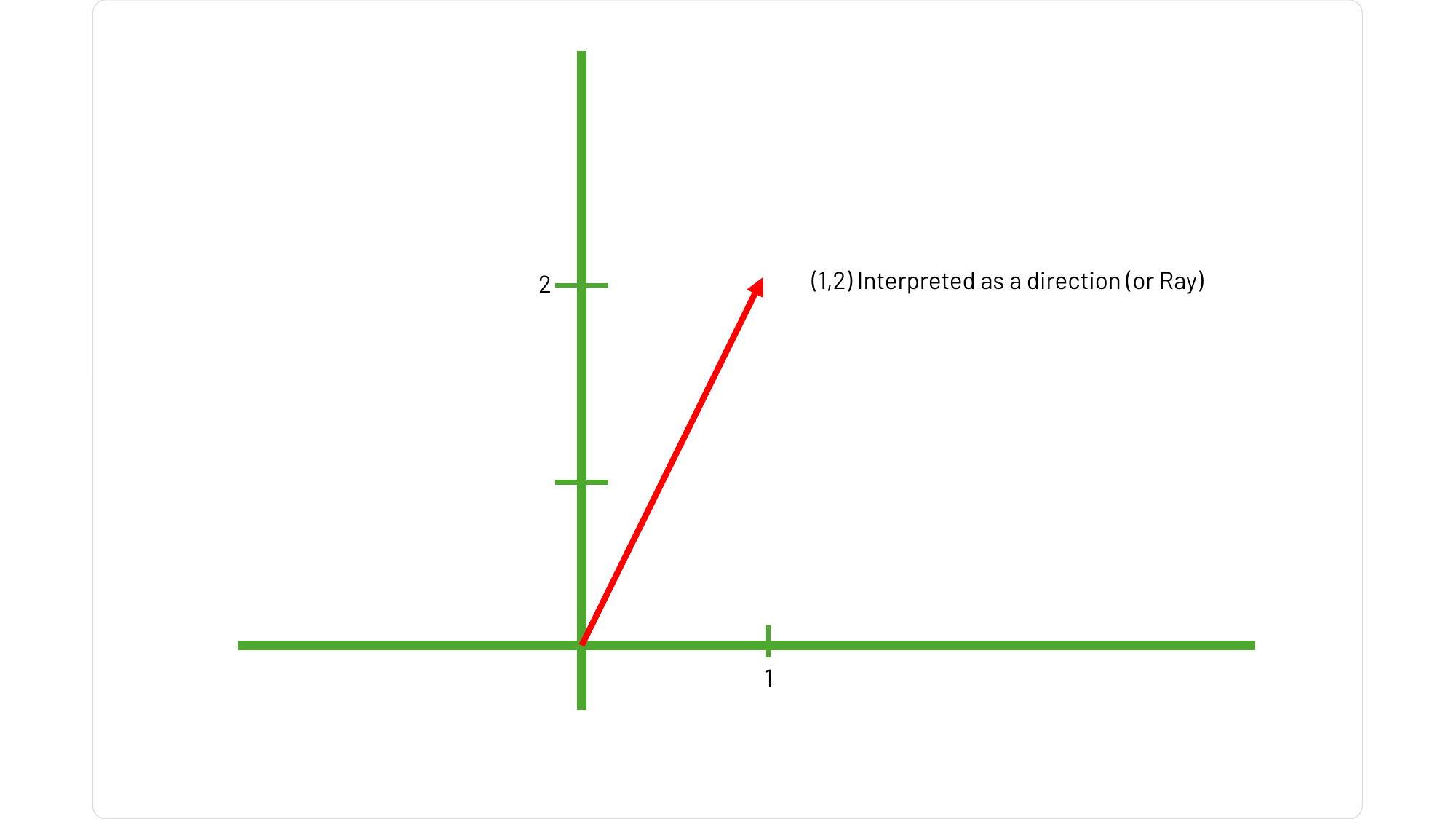

(1,2) Interpreted as a direction (or Ray)
2

1